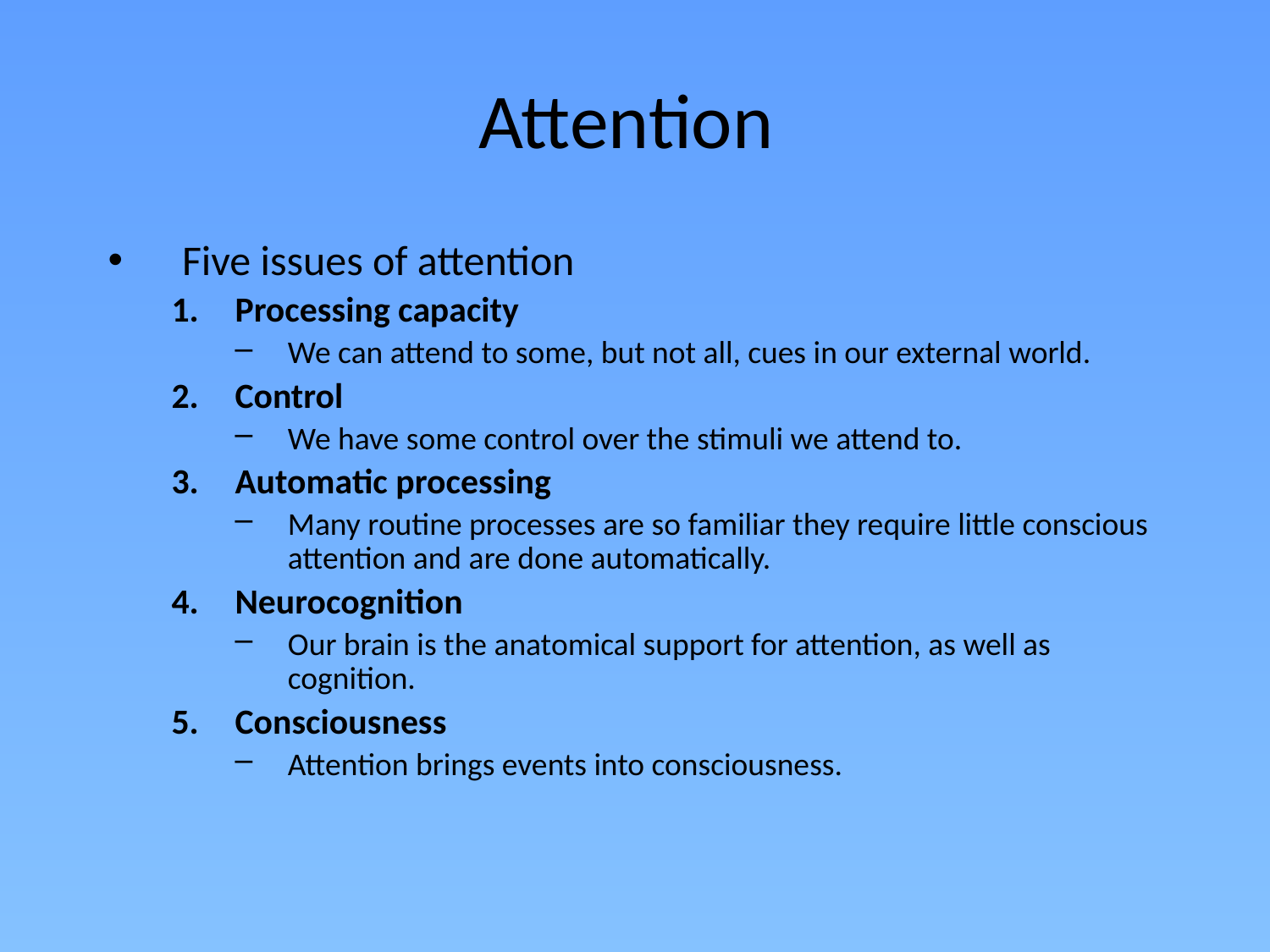

# Attention
Five issues of attention
Processing capacity
We can attend to some, but not all, cues in our external world.
Control
We have some control over the stimuli we attend to.
Automatic processing
Many routine processes are so familiar they require little conscious attention and are done automatically.
Neurocognition
Our brain is the anatomical support for attention, as well as cognition.
Consciousness
Attention brings events into consciousness.